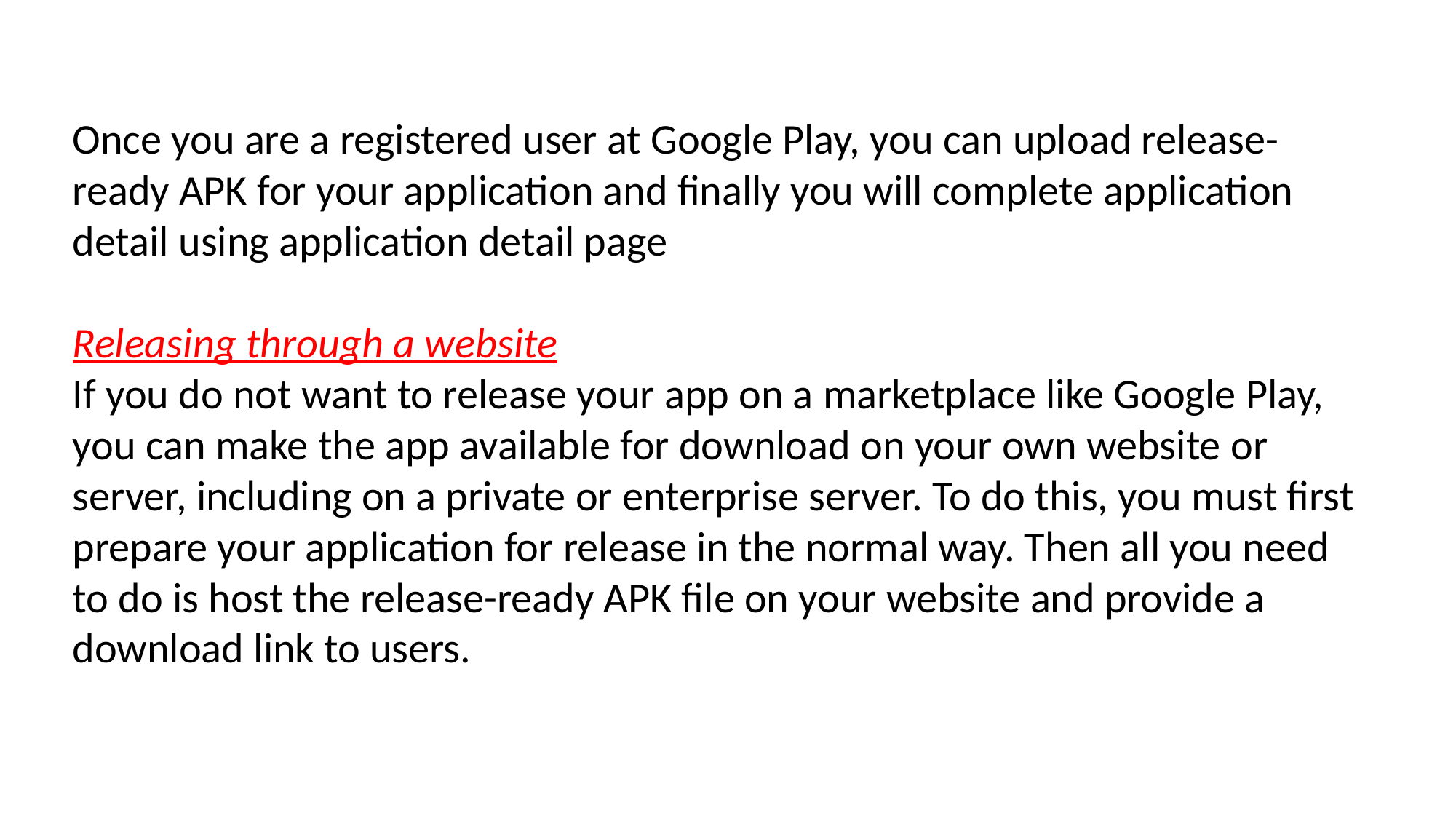

Once you are a registered user at Google Play, you can upload release-ready APK for your application and finally you will complete application detail using application detail page

Releasing through a website
If you do not want to release your app on a marketplace like Google Play, you can make the app available for download on your own website or server, including on a private or enterprise server. To do this, you must first prepare your application for release in the normal way. Then all you need to do is host the release-ready APK file on your website and provide a download link to users.